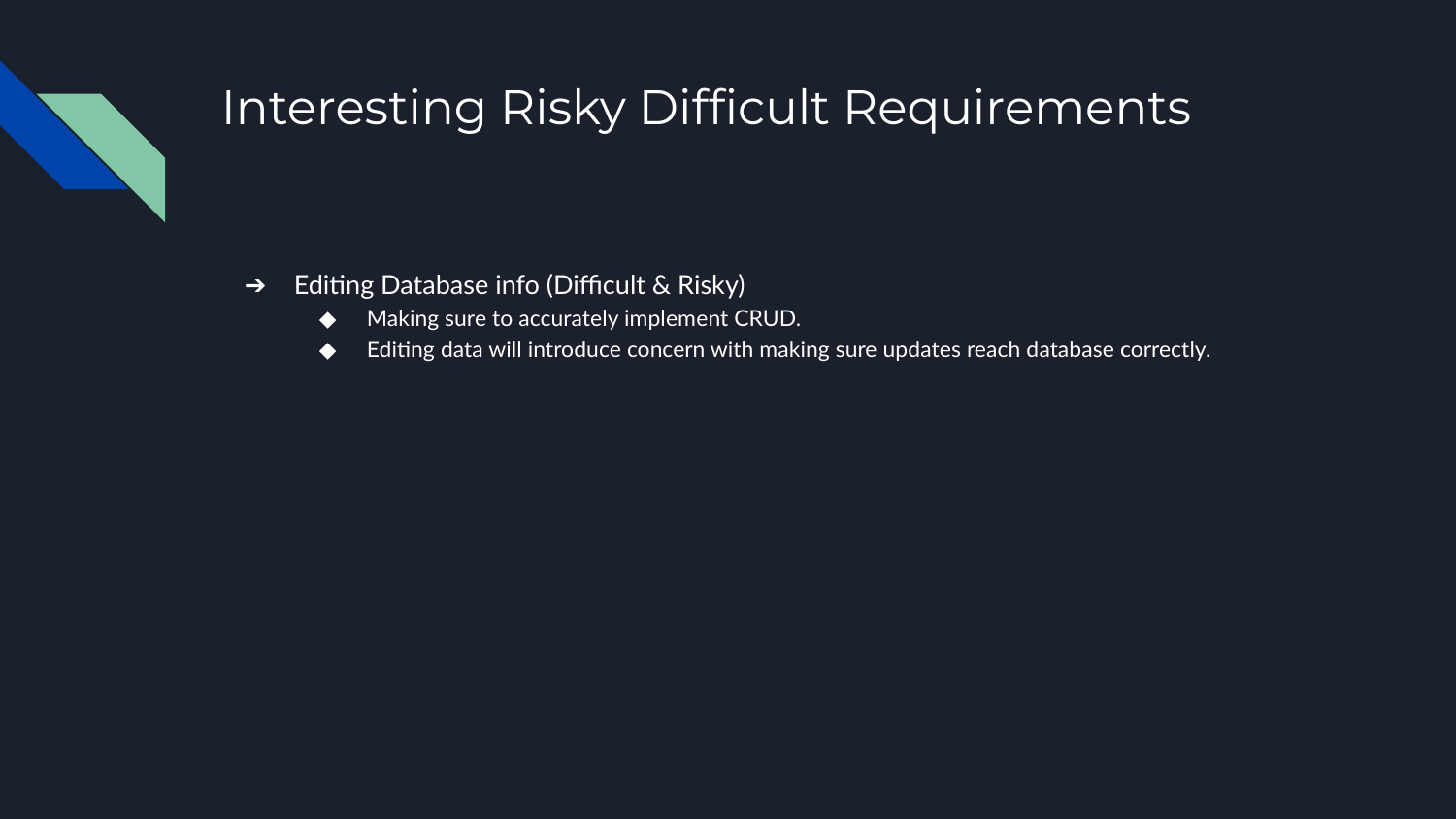

# Interesting Risky Difficult Requirements

Editing Database info (Difficult & Risky)
Making sure to accurately implement CRUD.
Editing data will introduce concern with making sure updates reach database correctly.